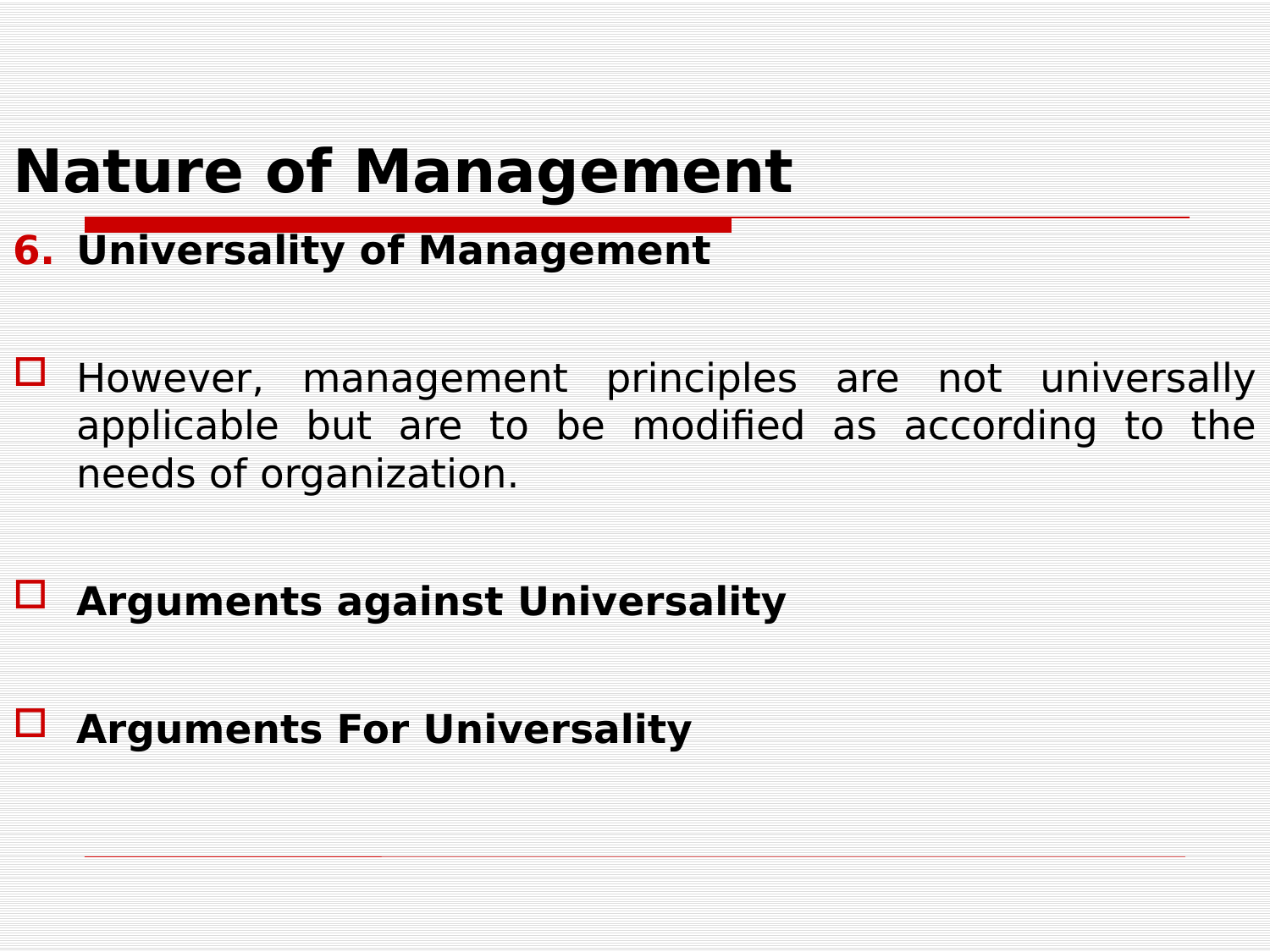

# Nature of Management
Universality of Management

However, management principles are not universally applicable but are to be modified as according to the needs of organization.

Arguments against Universality

Arguments For Universality